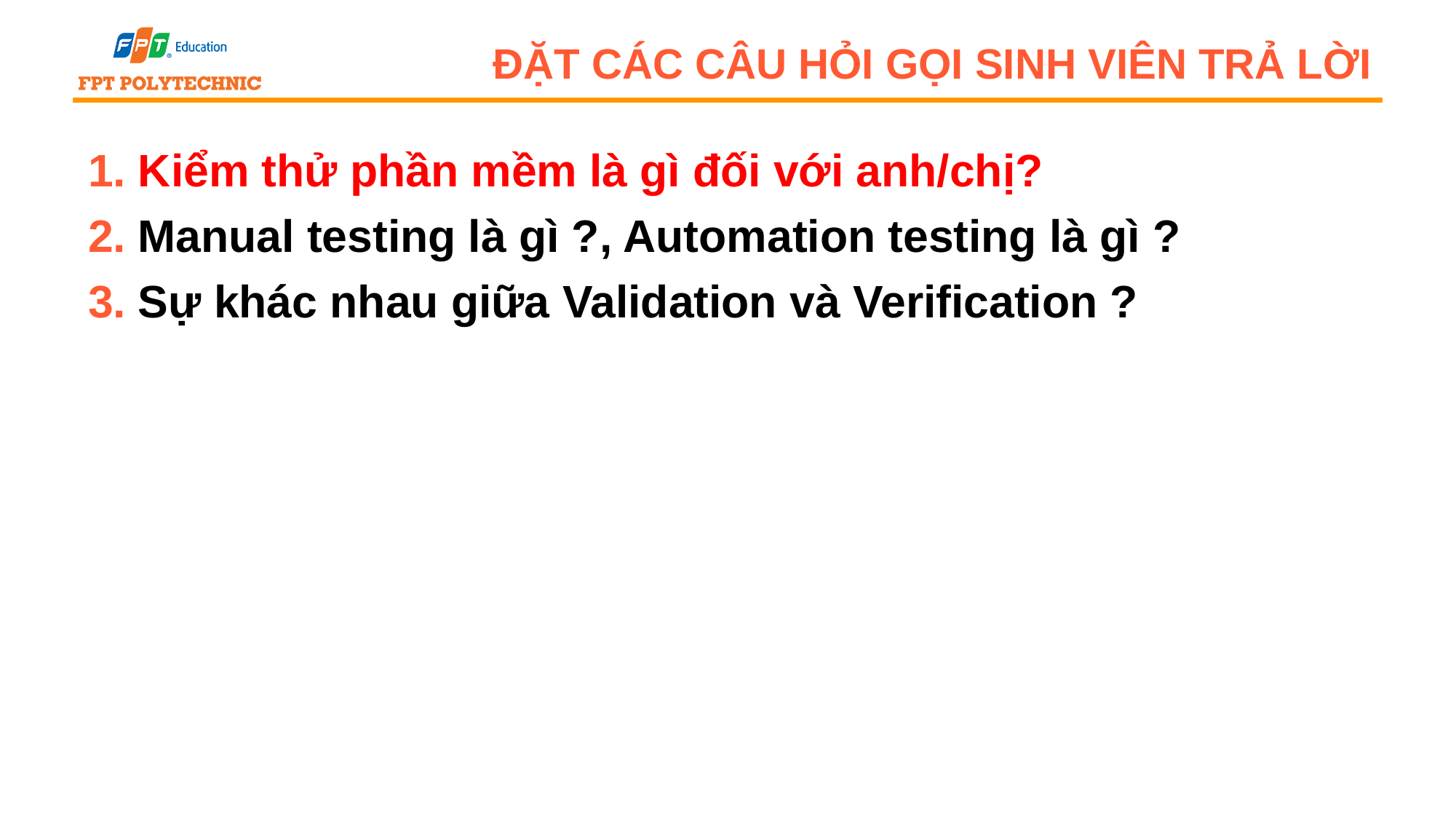

# Đặt các câu hỏi gọi sinh viên trả lời
Kiểm thử phần mềm là gì đối với anh/chị?
Manual testing là gì ?, Automation testing là gì ?
Sự khác nhau giữa Validation và Verification ?